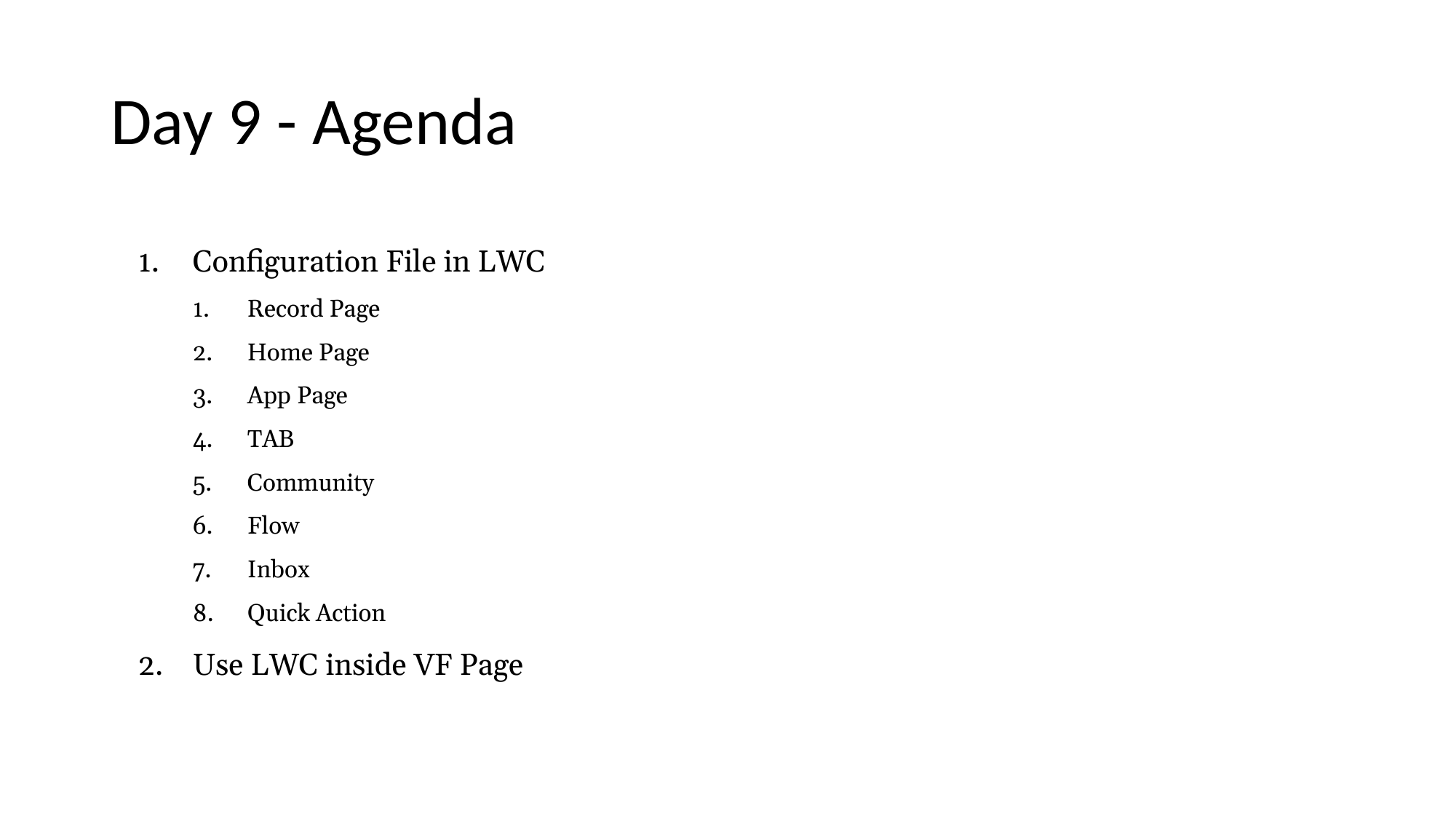

# Day 9 - Agenda
Configuration File in LWC
Record Page
Home Page
App Page
TAB
Community
Flow
Inbox
Quick Action
Use LWC inside VF Page